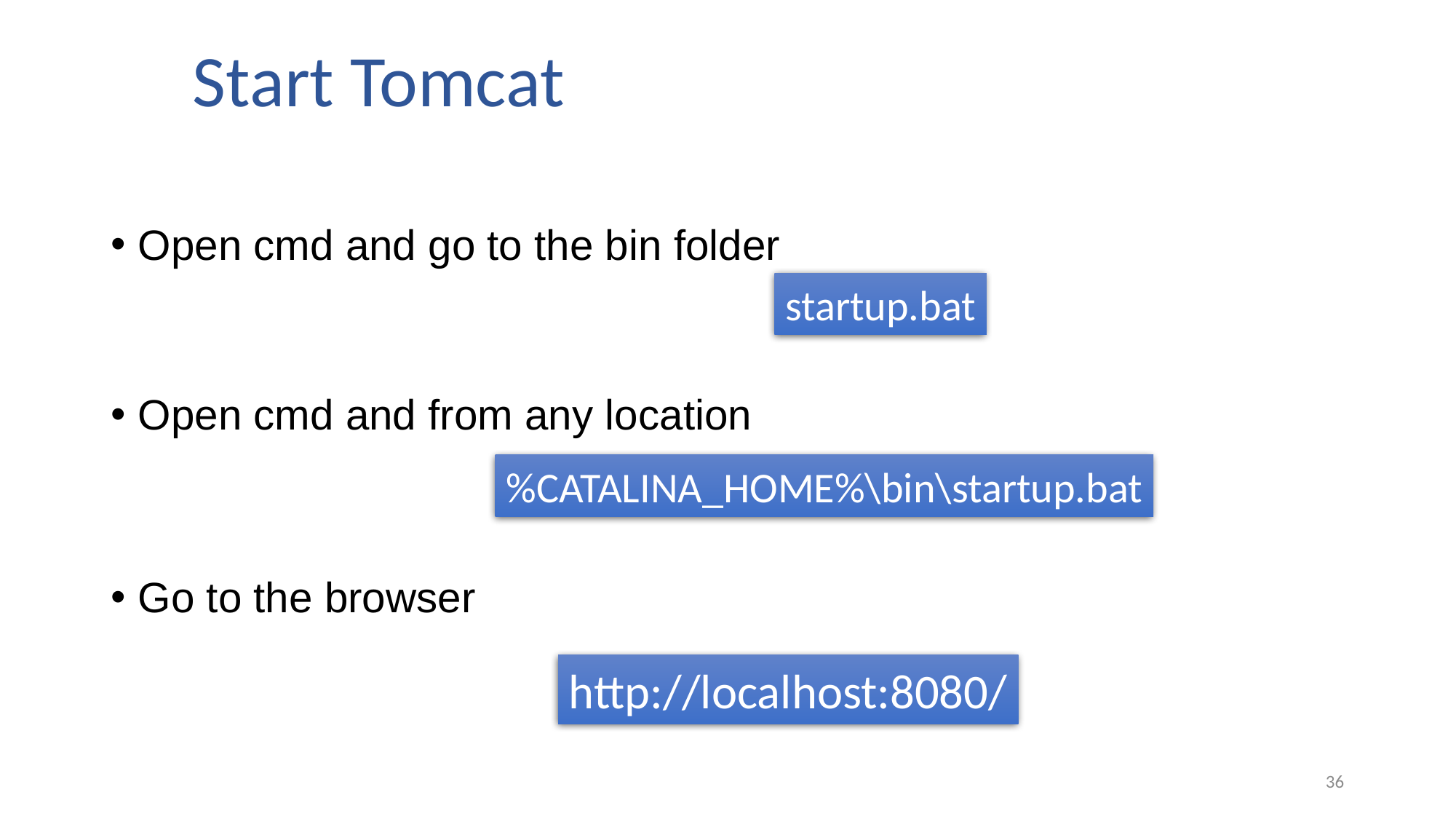

Start Tomcat
Open cmd and go to the bin folder

Open cmd and from any location

Go to the browser

startup.bat
%CATALINA_HOME%\bin\startup.bat
http://localhost:8080/
36